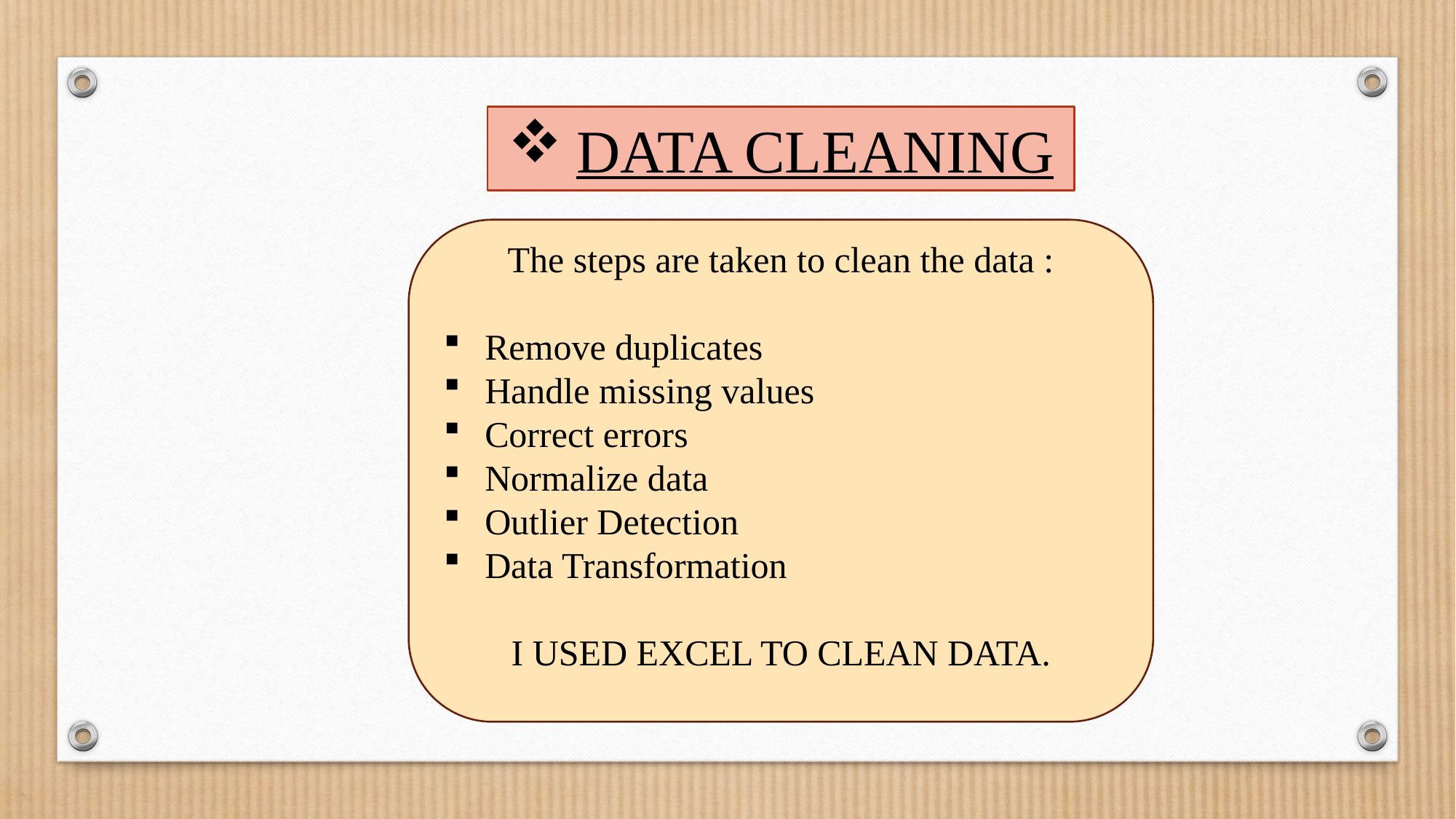

DATA CLEANING
The steps are taken to clean the data :

Remove duplicates
Handle missing values
Correct errors
Normalize data
Outlier Detection
Data Transformation

I USED EXCEL TO CLEAN DATA.